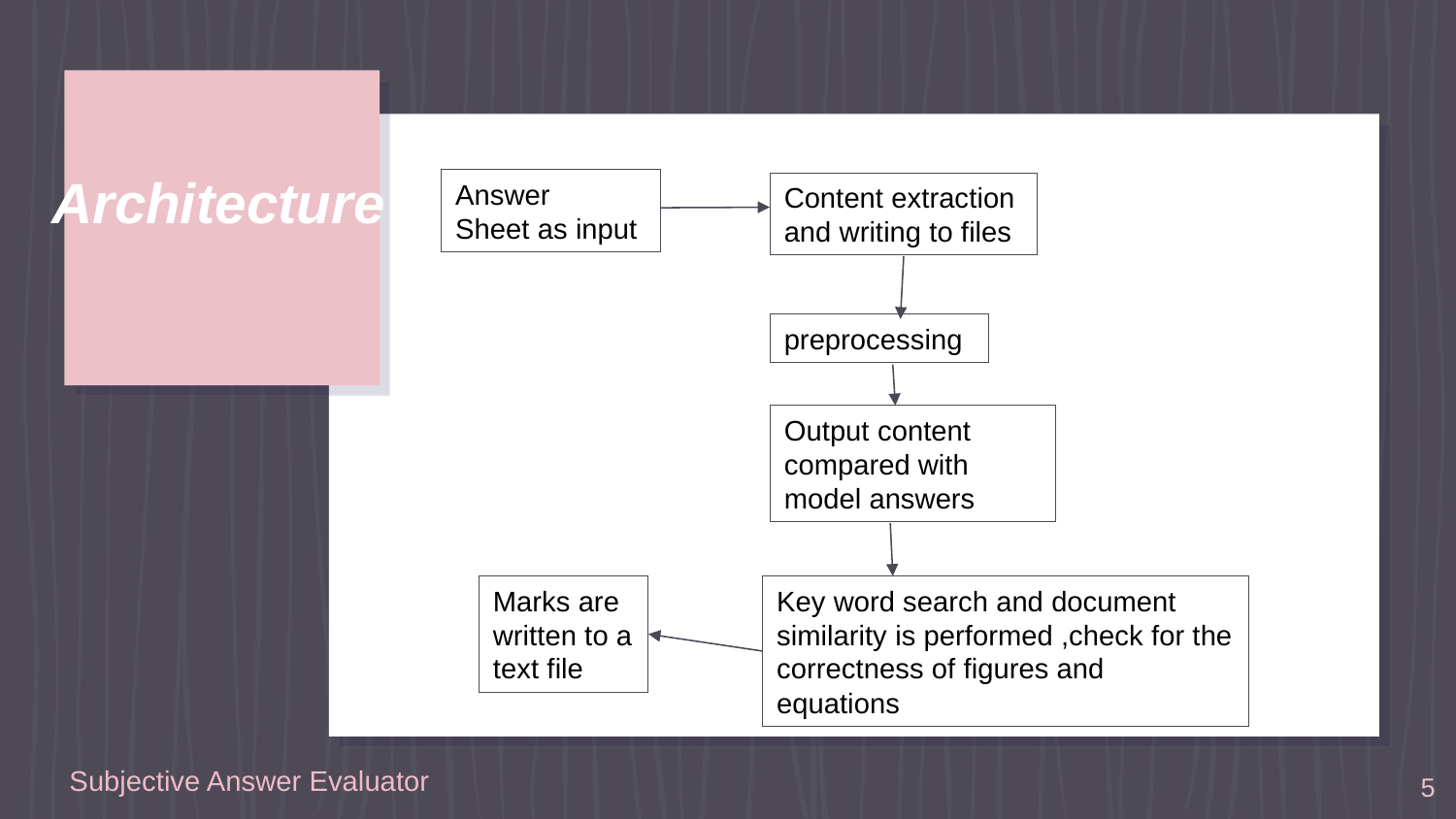

# Architecture

Answer
Sheet as input
Content extraction and writing to files
preprocessing
Output content compared with model answers
Marks are written to a text file
Key word search and document similarity is performed ,check for the correctness of figures and equations
Subjective Answer Evaluator
5